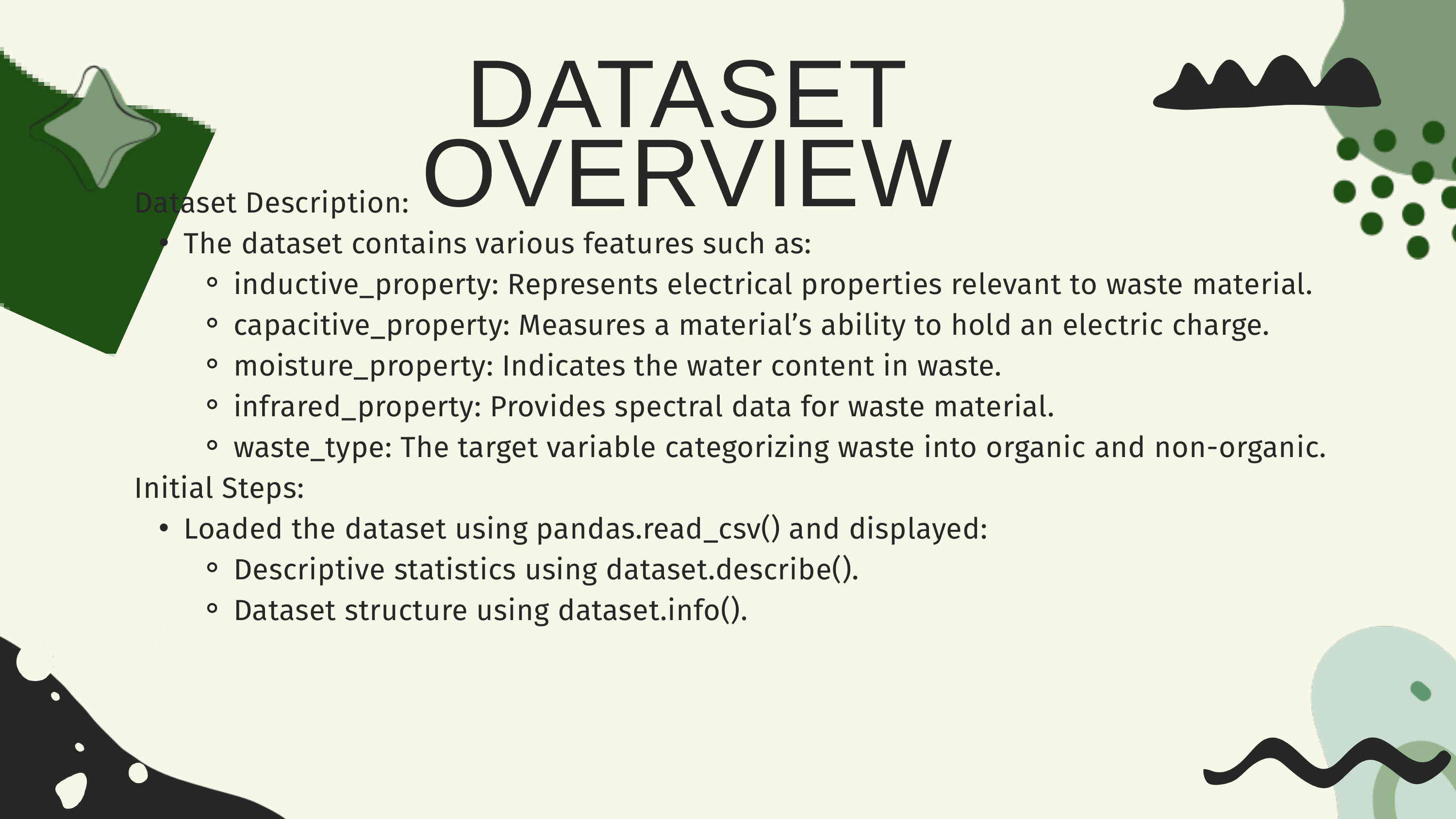

DATASET OVERVIEW
Dataset Description:
The dataset contains various features such as:
inductive_property: Represents electrical properties relevant to waste material.
capacitive_property: Measures a material’s ability to hold an electric charge.
moisture_property: Indicates the water content in waste.
infrared_property: Provides spectral data for waste material.
waste_type: The target variable categorizing waste into organic and non-organic.
Initial Steps:
Loaded the dataset using pandas.read_csv() and displayed:
Descriptive statistics using dataset.describe().
Dataset structure using dataset.info().